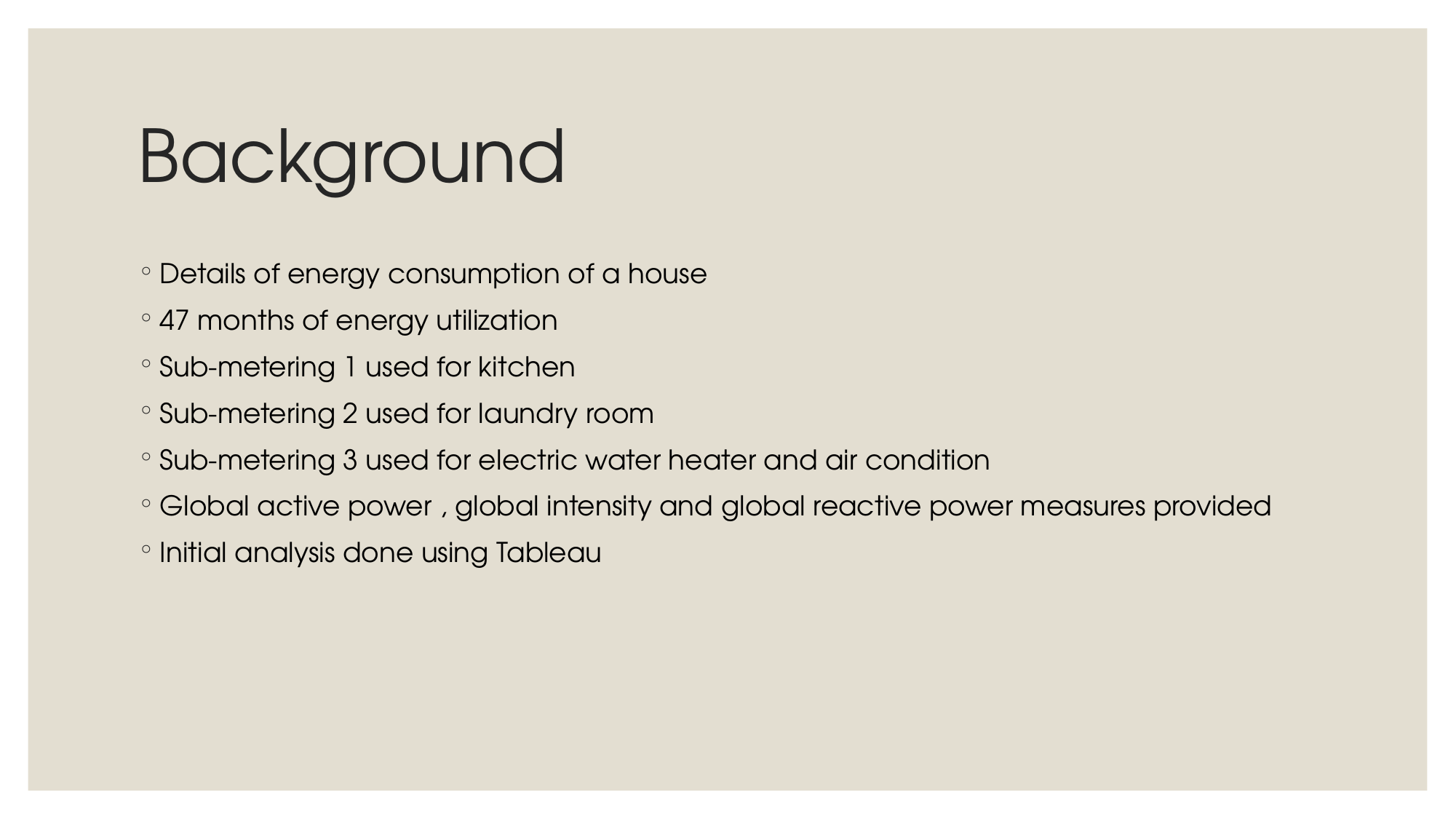

# Background
Details of energy consumption of a house
47 months of energy utilization
Sub-metering 1 used for kitchen
Sub-metering 2 used for laundry room
Sub-metering 3 used for electric water heater and air condition
Global active power , global intensity and global reactive power measures provided
Initial analysis done using Tableau